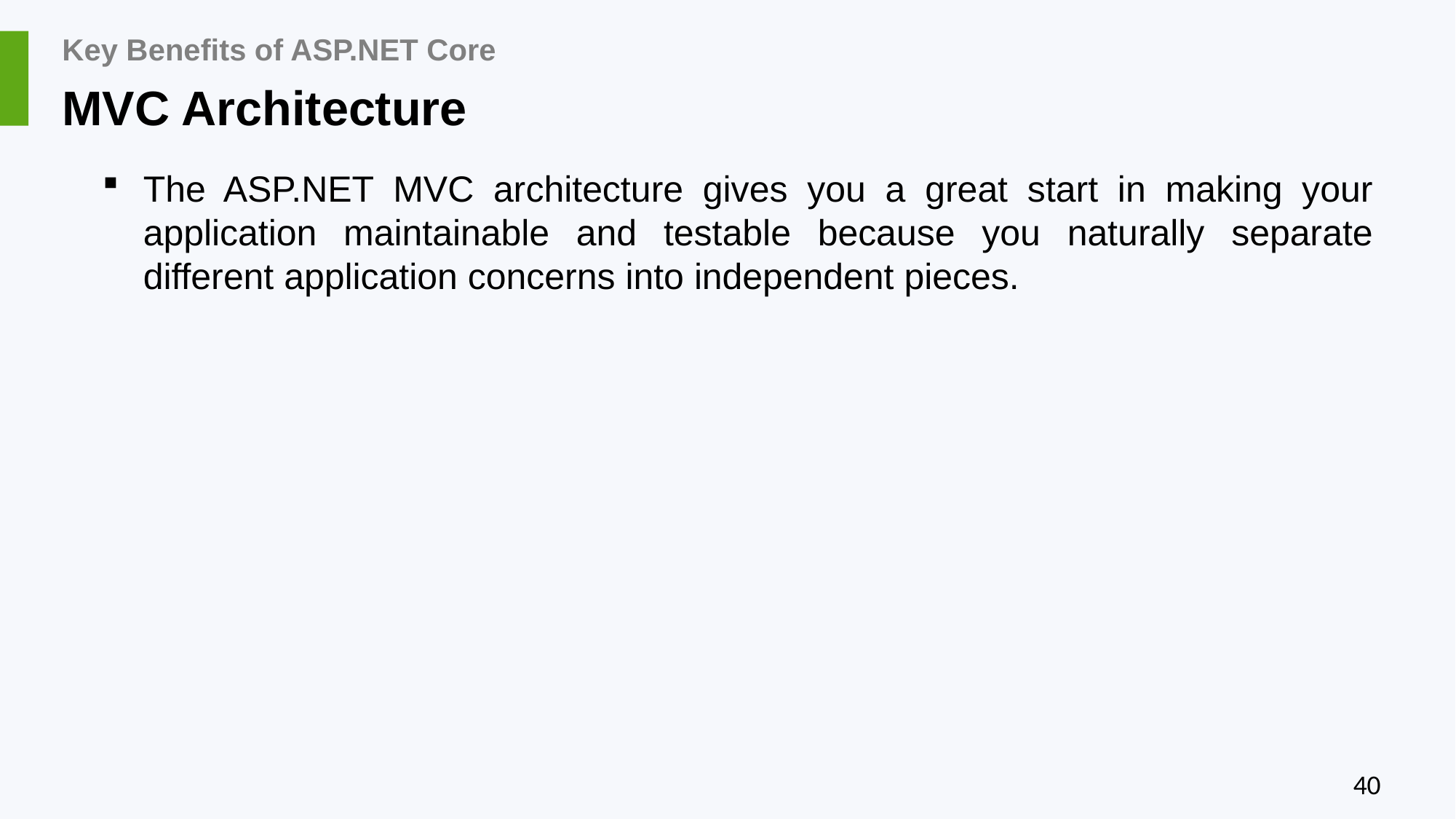

# Key Benefits of ASP.NET Core
MVC Architecture
The ASP.NET MVC architecture gives you a great start in making your application maintainable and testable because you naturally separate different application concerns into independent pieces.